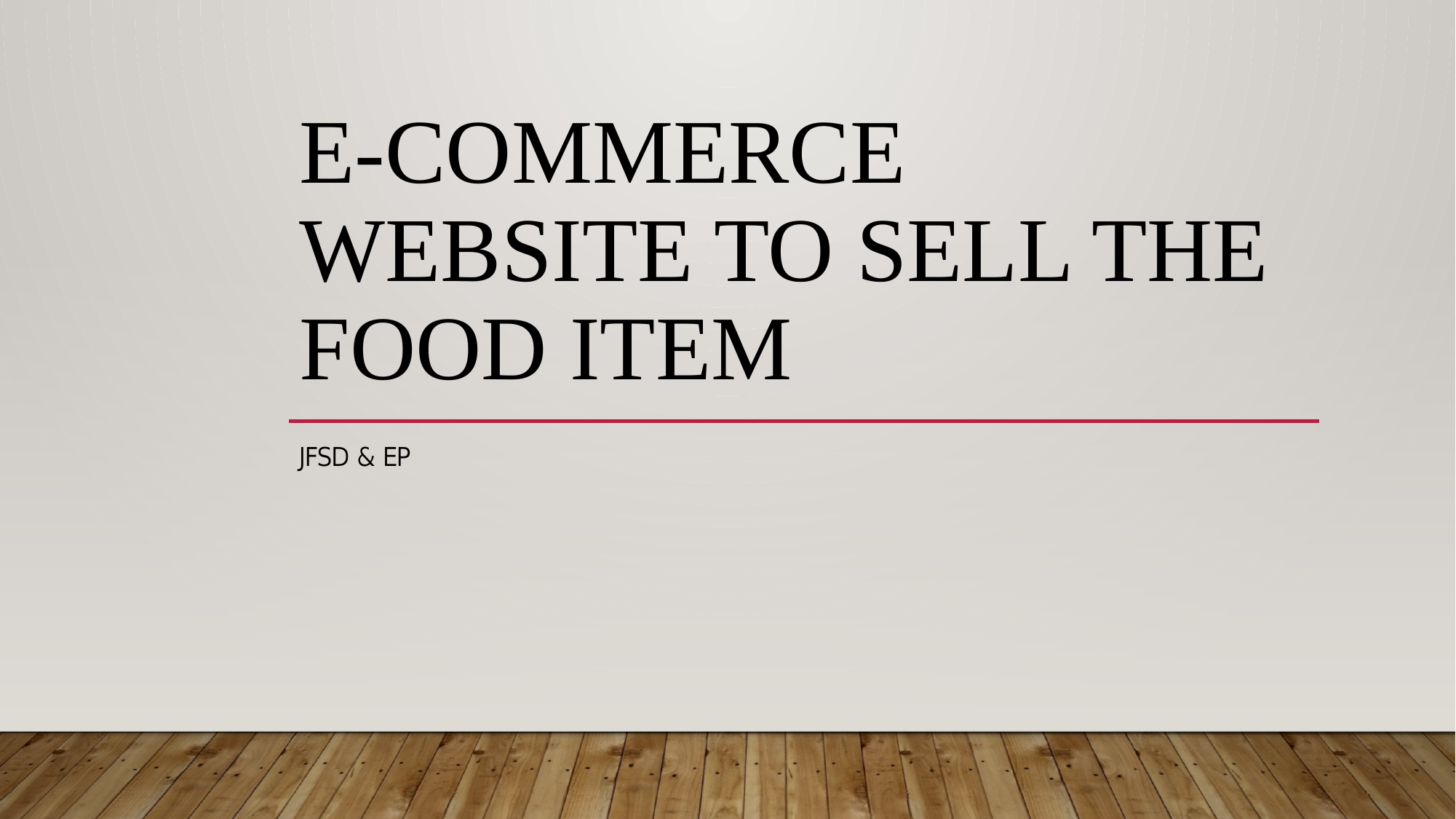

# e-commerce website to sell the Food Item
JFSD & EP